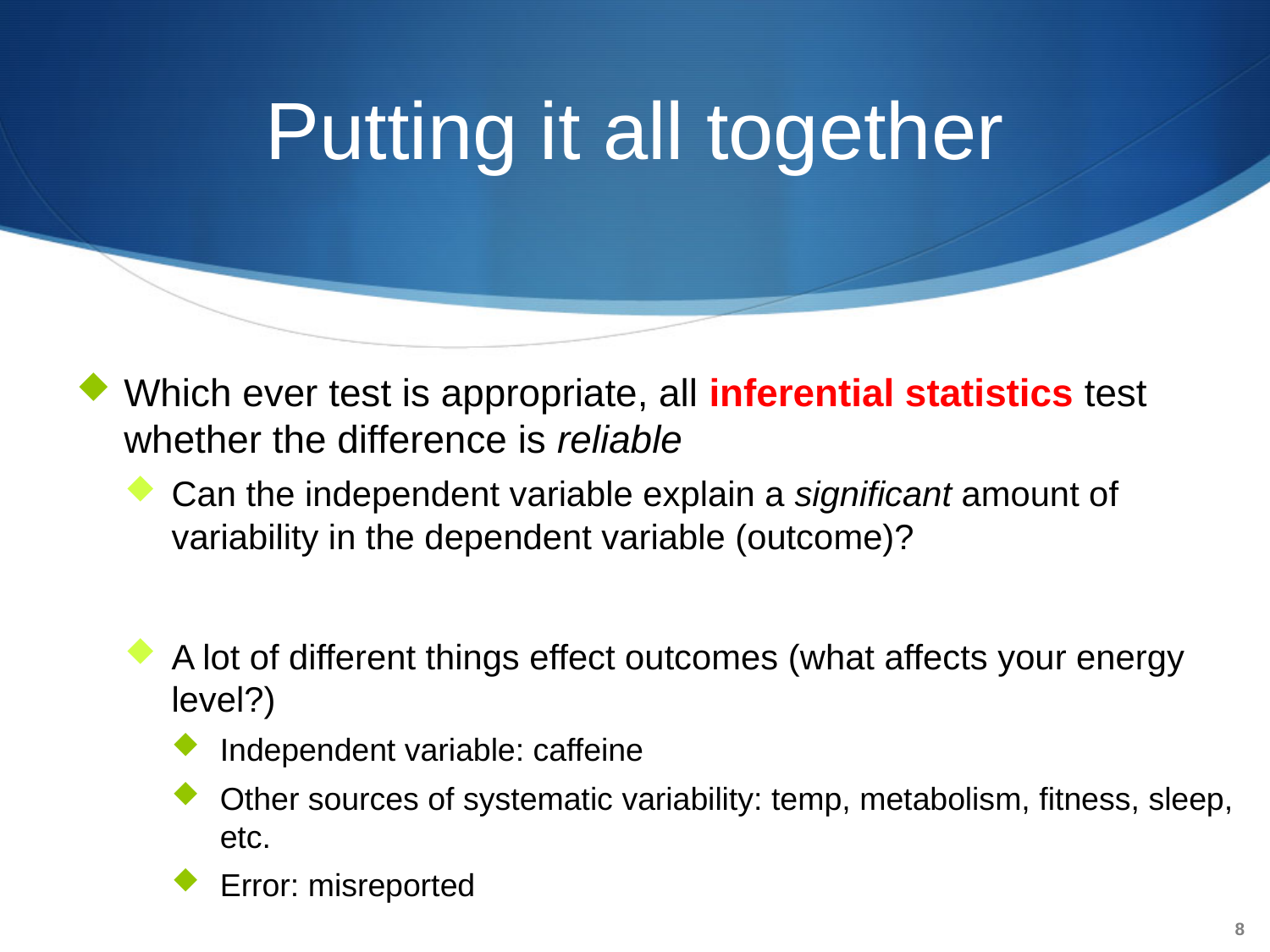

# Putting it all together
Which ever test is appropriate, all inferential statistics test whether the difference is reliable
Can the independent variable explain a significant amount of variability in the dependent variable (outcome)?

A lot of different things effect outcomes (what affects your energy level?)
Independent variable: caffeine
Other sources of systematic variability: temp, metabolism, fitness, sleep, etc.
Error: misreported
8